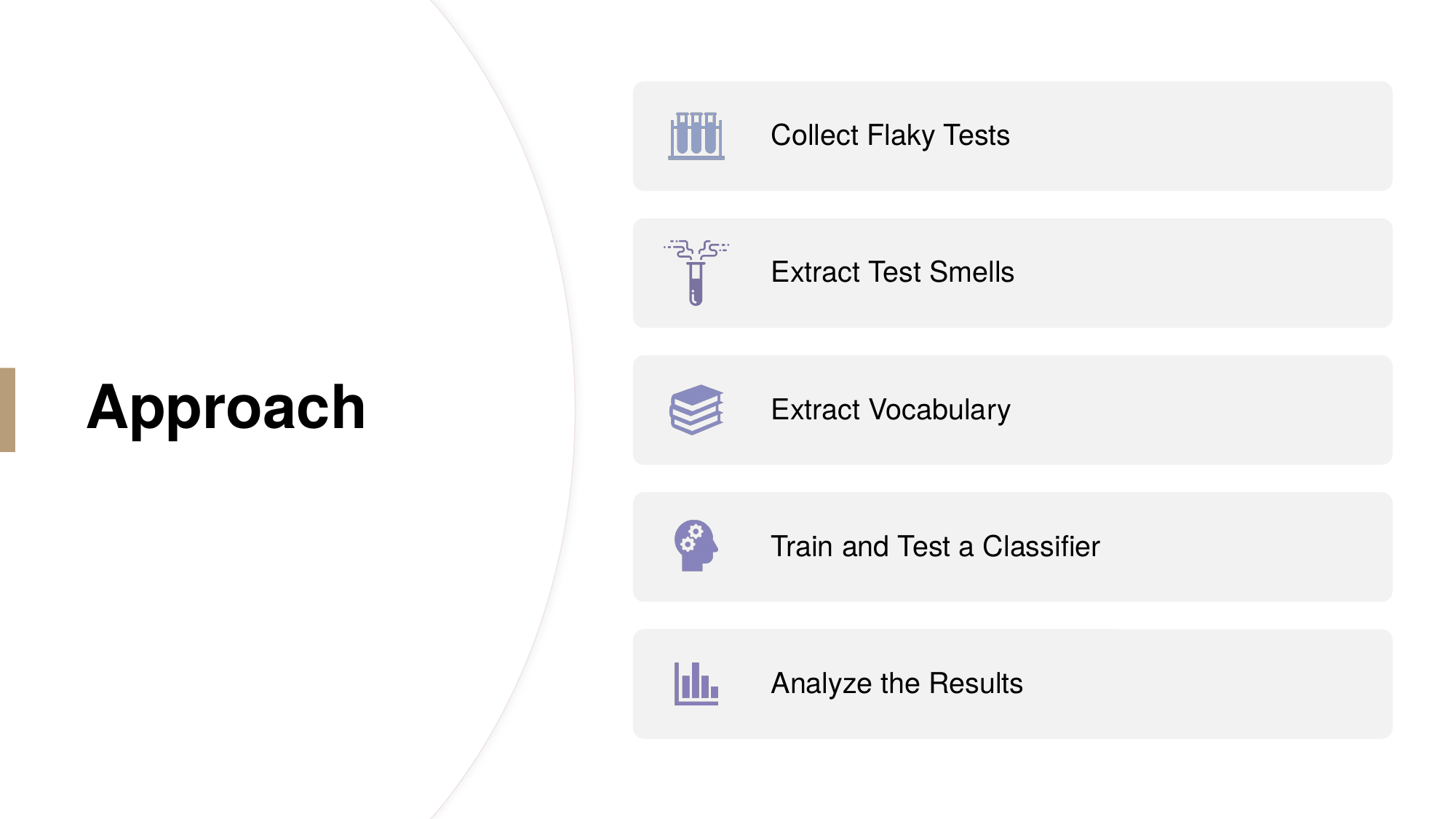

Collect Flaky Tests
Extract Test Smells
Extract Vocabulary
Train and Test a Classifier
Analyze the Results
# Approach